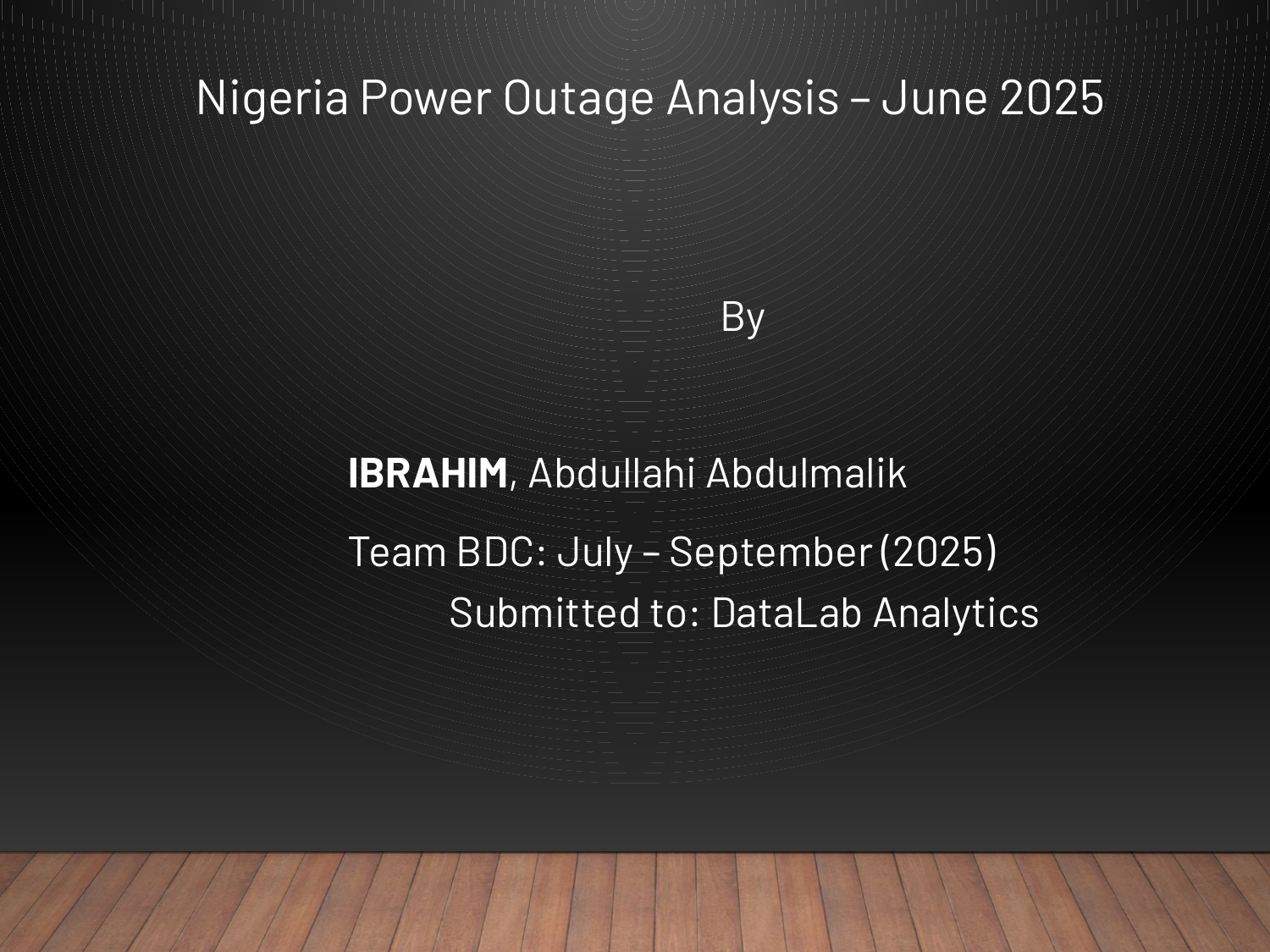

Nigeria Power Outage Analysis – June 2025

					  By

                                 IBRAHIM, Abdullahi Abdulmalik
                                 Team BDC: July – September (2025)                                      			Submitted to: DataLab Analytics